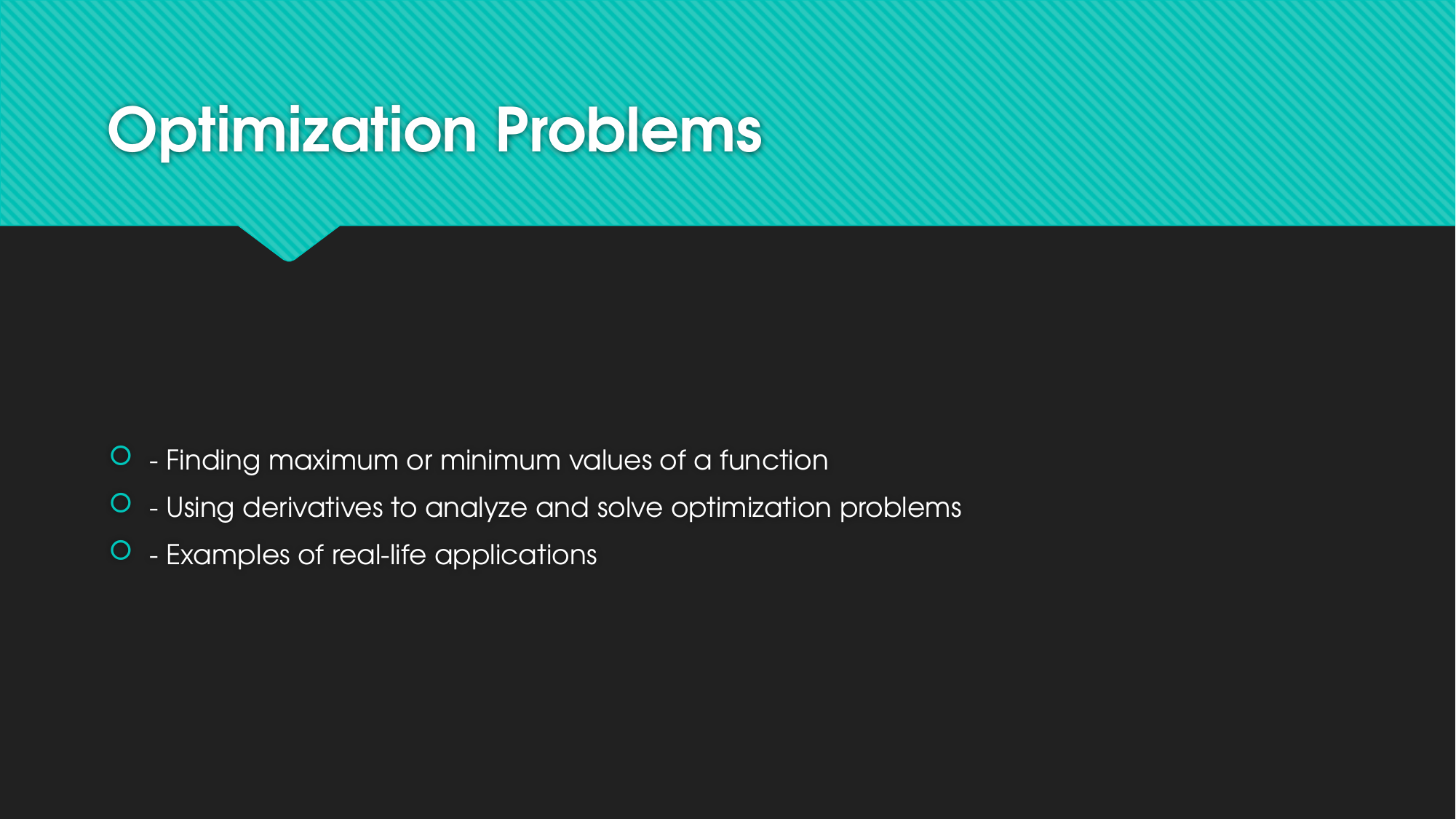

# Optimization Problems

- Finding maximum or minimum values of a function
- Using derivatives to analyze and solve optimization problems
- Examples of real-life applications